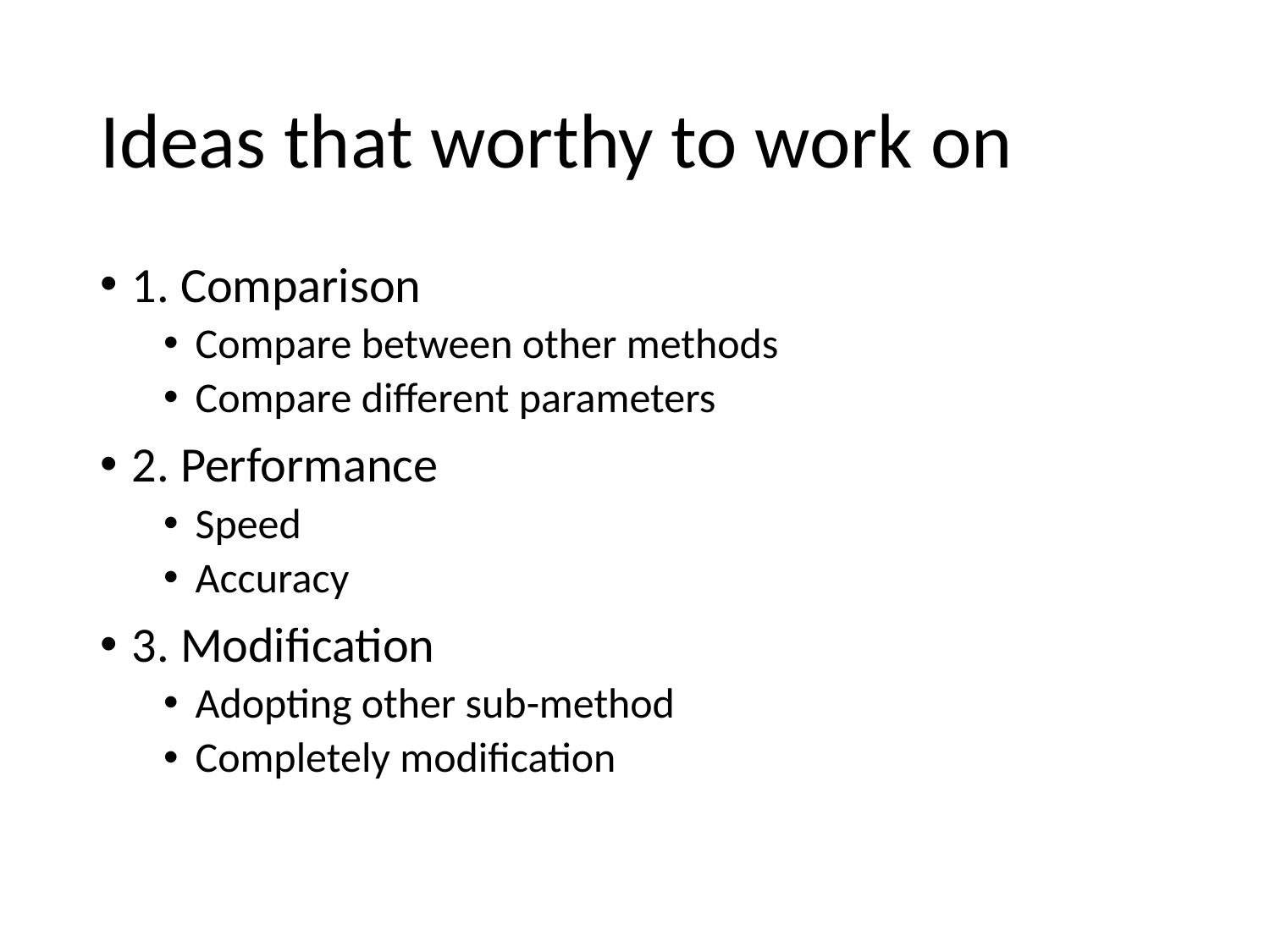

# Ideas that worthy to work on
1. Comparison
Compare between other methods
Compare different parameters
2. Performance
Speed
Accuracy
3. Modification
Adopting other sub-method
Completely modification